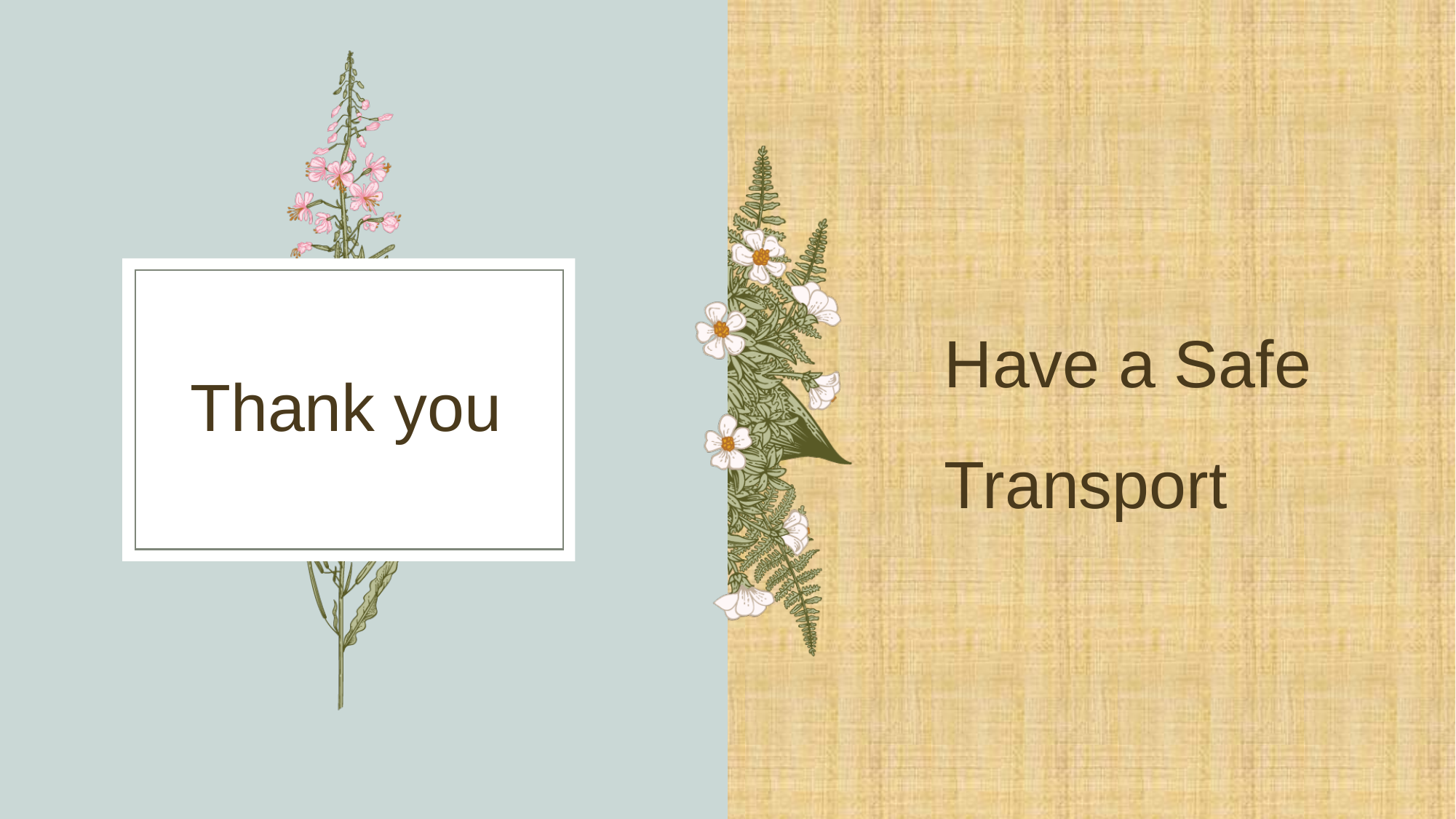

Have a Safe Transport
# Thank you